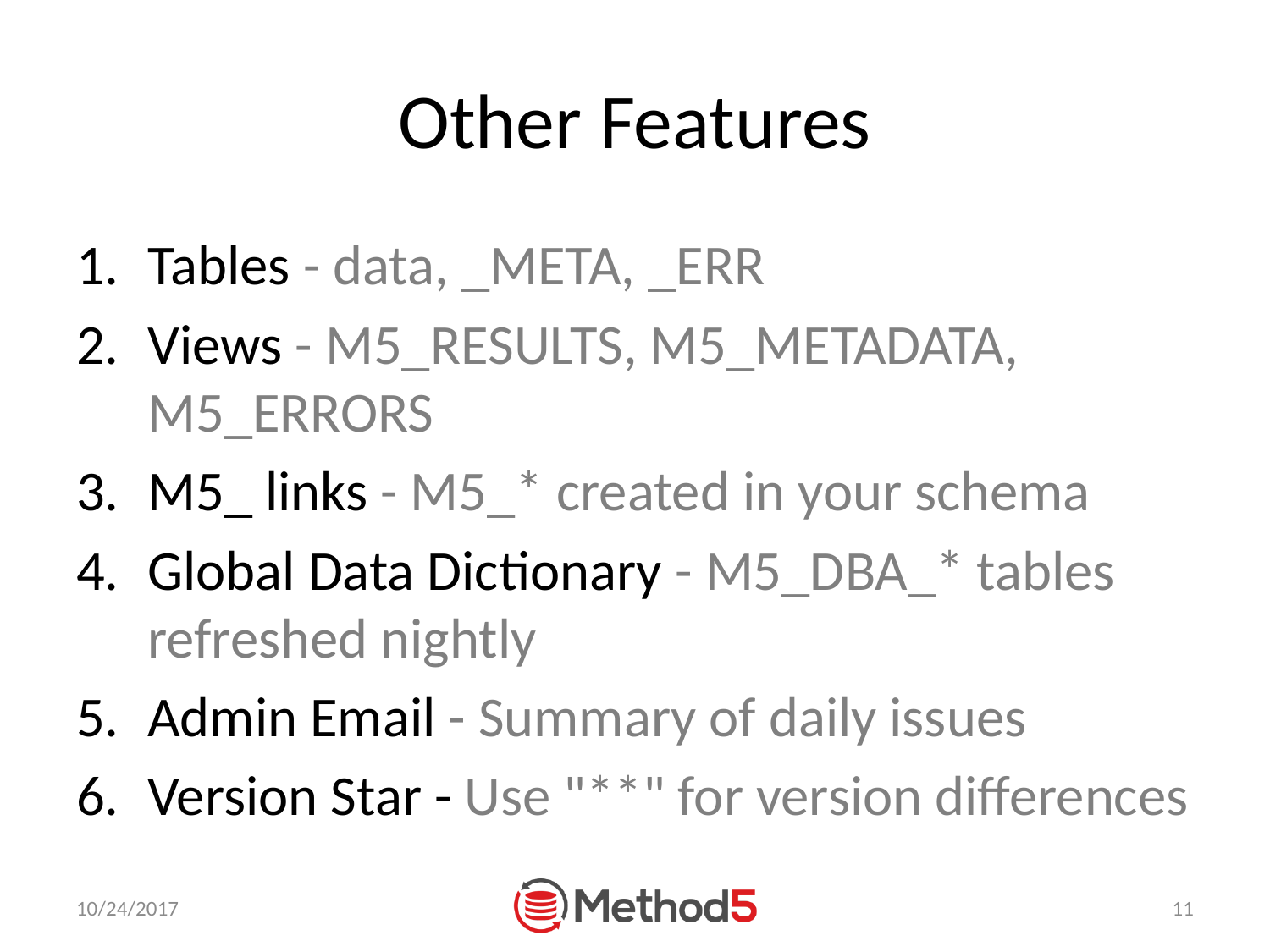

# Other Features
Tables - data, _META, _ERR
Views - M5_RESULTS, M5_METADATA, M5_ERRORS
M5_ links - M5_* created in your schema
Global Data Dictionary - M5_DBA_* tables refreshed nightly
Admin Email - Summary of daily issues
Version Star - Use "**" for version differences
10/24/2017
11